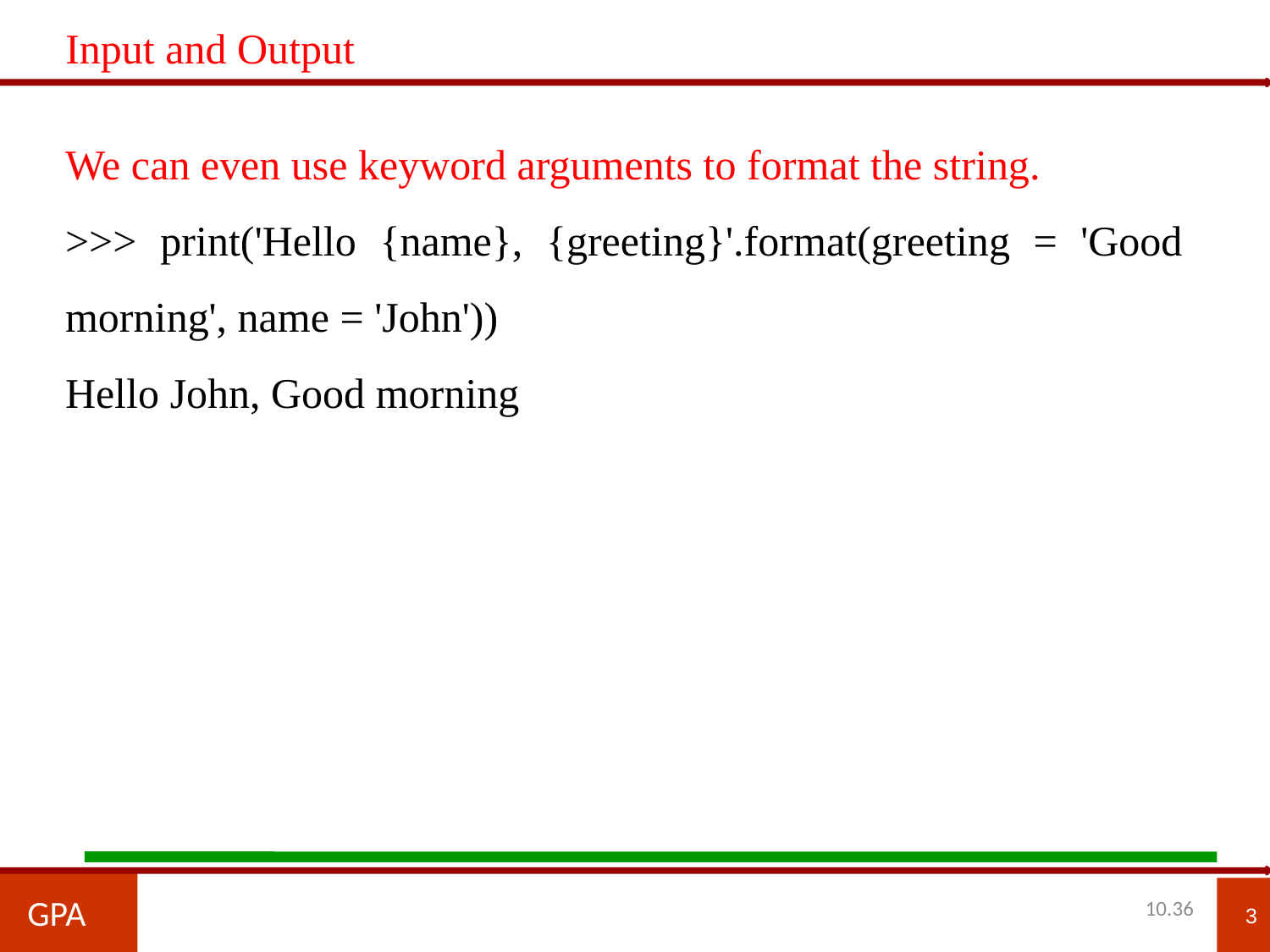

Input and Output

We can even use keyword arguments to format the string.
>>> print('Hello {name}, {greeting}'.format(greeting = 'Good morning', name = 'John'))
Hello John, Good morning

GPA
3
10.36